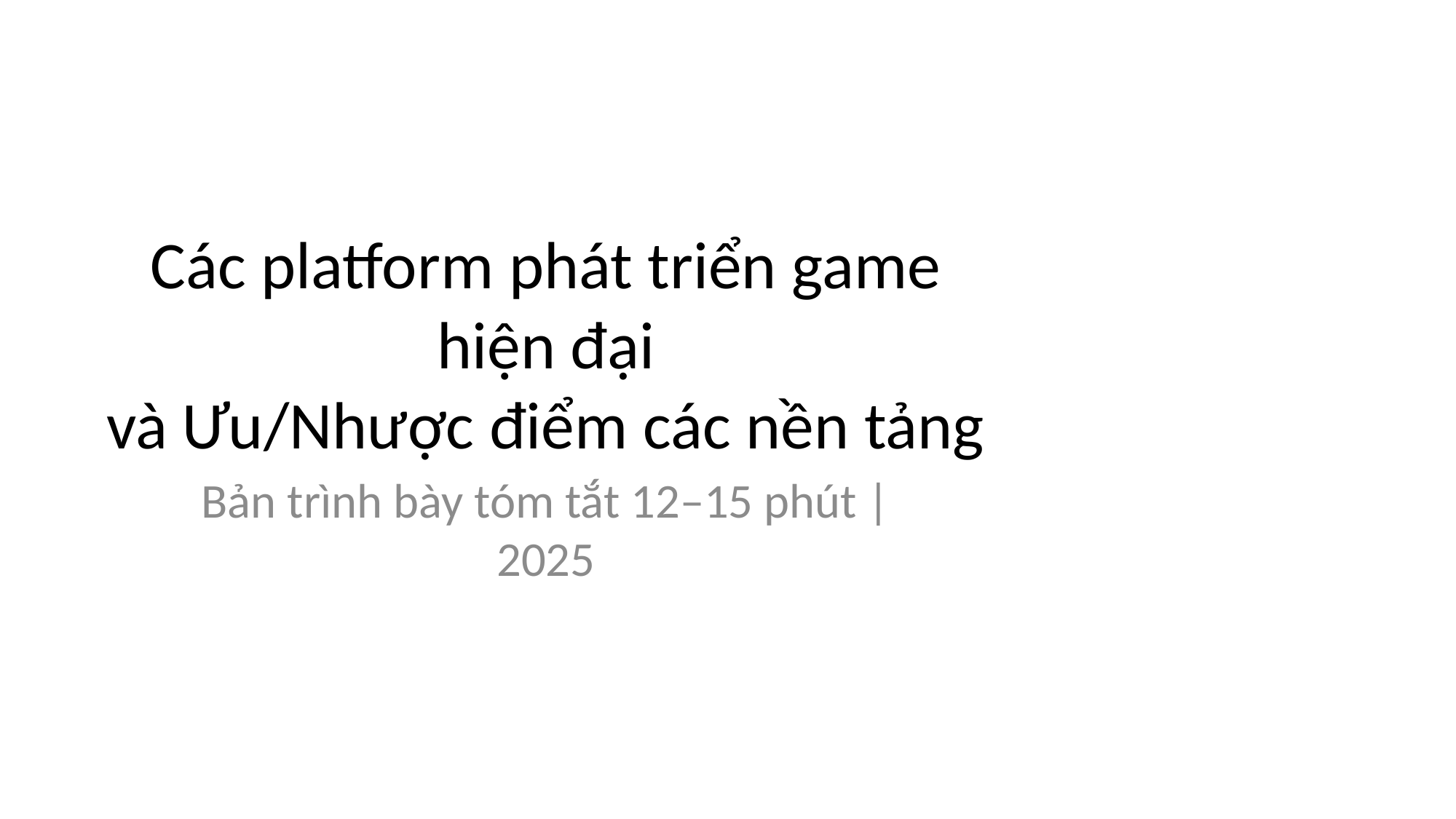

# Các platform phát triển game hiện đại
và Ưu/Nhược điểm các nền tảng
Bản trình bày tóm tắt 12–15 phút | 2025